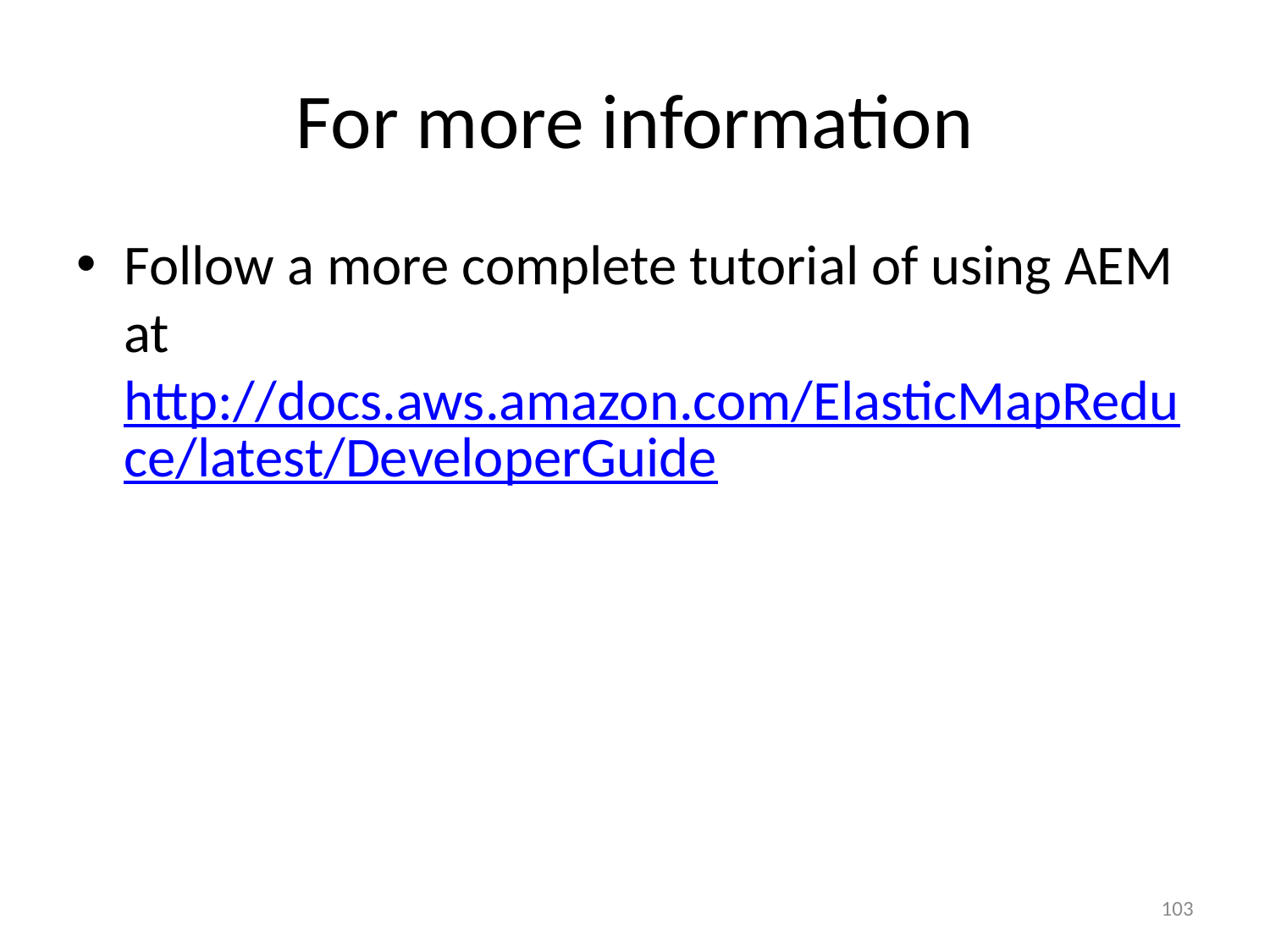

# For more information
Follow a more complete tutorial of using AEM at http://docs.aws.amazon.com/ElasticMapReduce/latest/DeveloperGuide
103